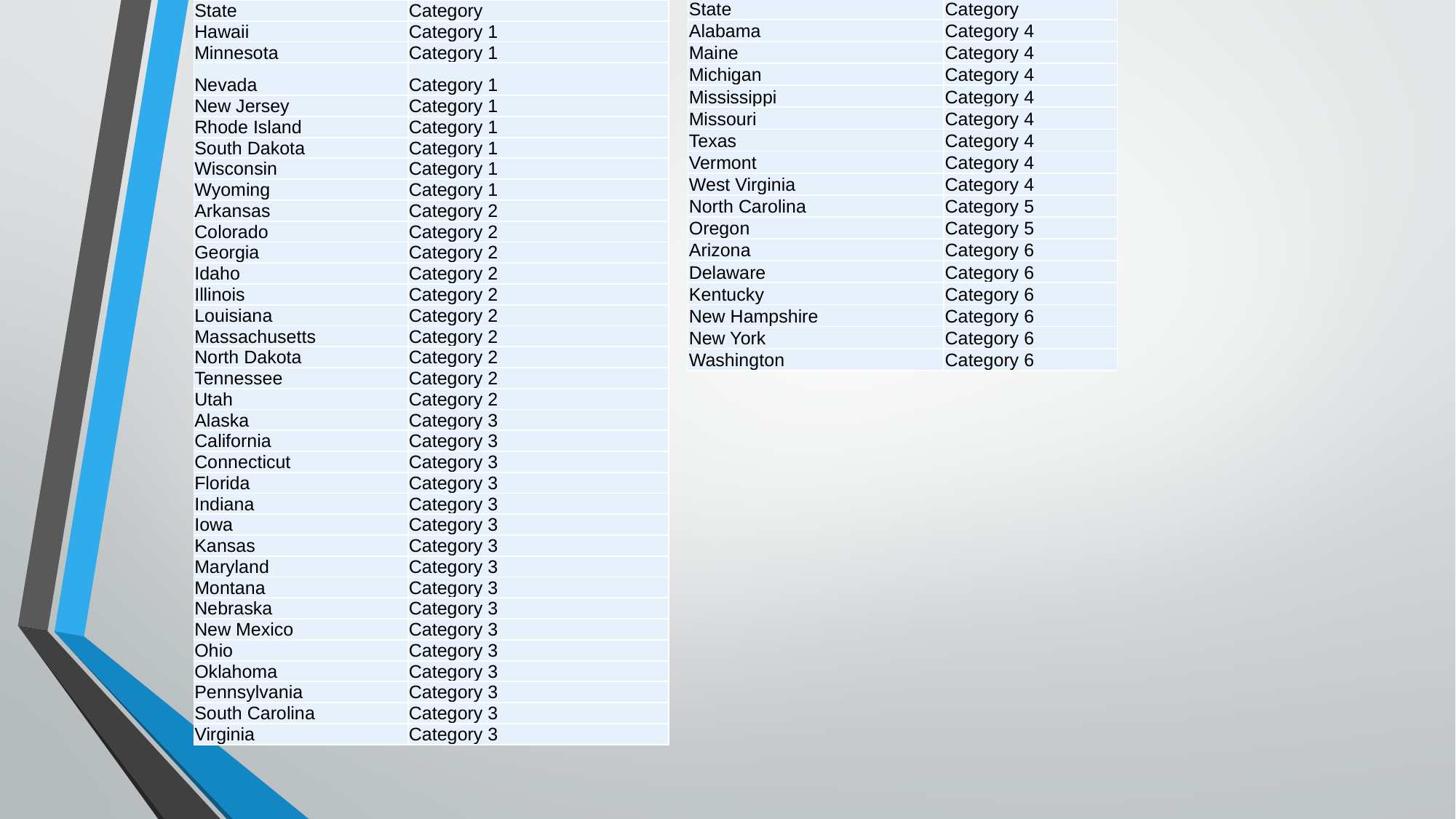

| State | Category |
| --- | --- |
| Hawaii | Category 1 |
| Minnesota | Category 1 |
| Nevada | Category 1 |
| New Jersey | Category 1 |
| Rhode Island | Category 1 |
| South Dakota | Category 1 |
| Wisconsin | Category 1 |
| Wyoming | Category 1 |
| Arkansas | Category 2 |
| Colorado | Category 2 |
| Georgia | Category 2 |
| Idaho | Category 2 |
| Illinois | Category 2 |
| Louisiana | Category 2 |
| Massachusetts | Category 2 |
| North Dakota | Category 2 |
| Tennessee | Category 2 |
| Utah | Category 2 |
| Alaska | Category 3 |
| California | Category 3 |
| Connecticut | Category 3 |
| Florida | Category 3 |
| Indiana | Category 3 |
| Iowa | Category 3 |
| Kansas | Category 3 |
| Maryland | Category 3 |
| Montana | Category 3 |
| Nebraska | Category 3 |
| New Mexico | Category 3 |
| Ohio | Category 3 |
| Oklahoma | Category 3 |
| Pennsylvania | Category 3 |
| South Carolina | Category 3 |
| Virginia | Category 3 |
| State | Category |
| --- | --- |
| Alabama | Category 4 |
| Maine | Category 4 |
| Michigan | Category 4 |
| Mississippi | Category 4 |
| Missouri | Category 4 |
| Texas | Category 4 |
| Vermont | Category 4 |
| West Virginia | Category 4 |
| North Carolina | Category 5 |
| Oregon | Category 5 |
| Arizona | Category 6 |
| Delaware | Category 6 |
| Kentucky | Category 6 |
| New Hampshire | Category 6 |
| New York | Category 6 |
| Washington | Category 6 |